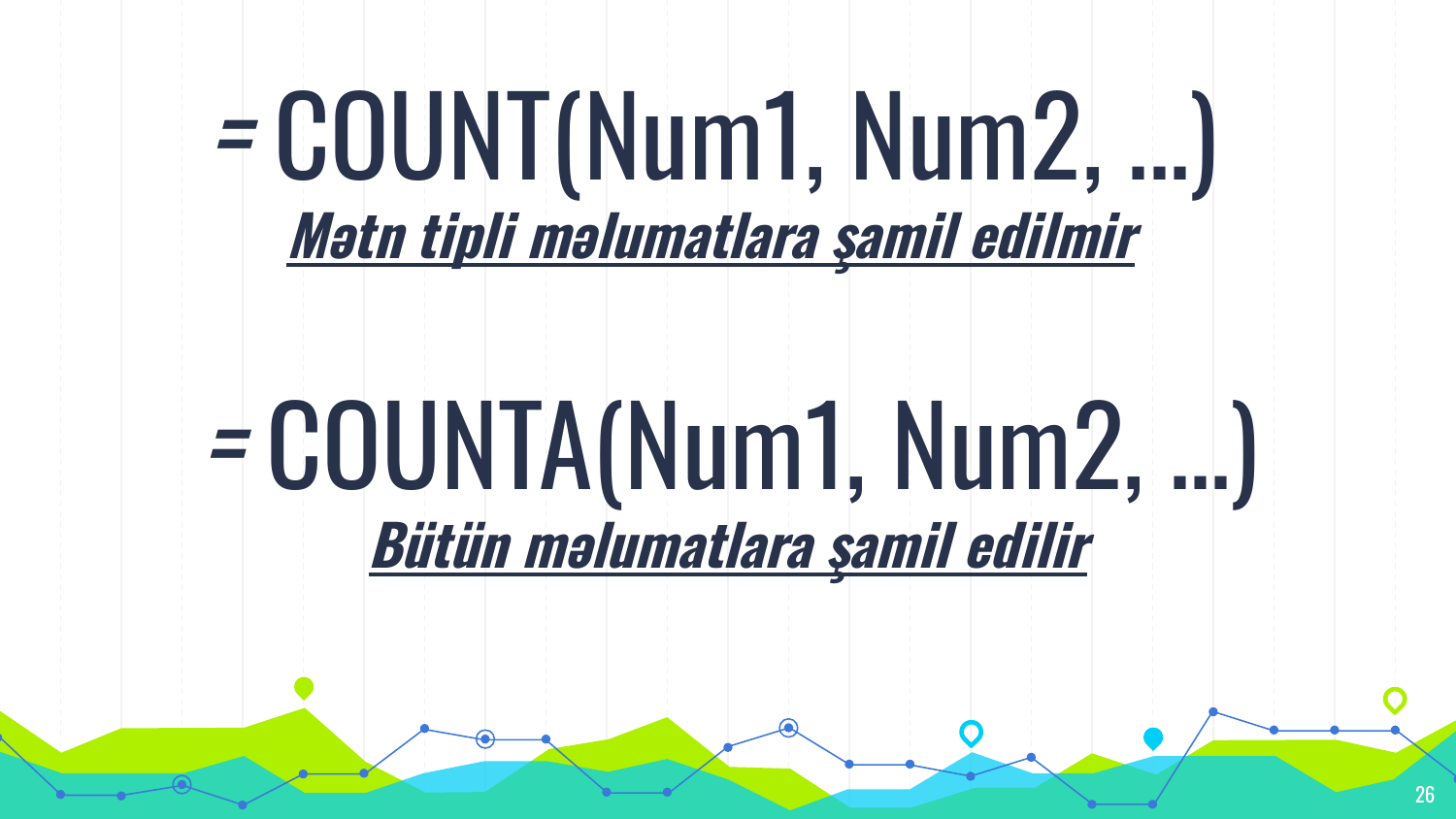

= COUNT(Num1, Num2, ...)
Mətn tipli məlumatlara şamil edilmir
= COUNTA(Num1, Num2, ...)
Bütün məlumatlara şamil edilir
26